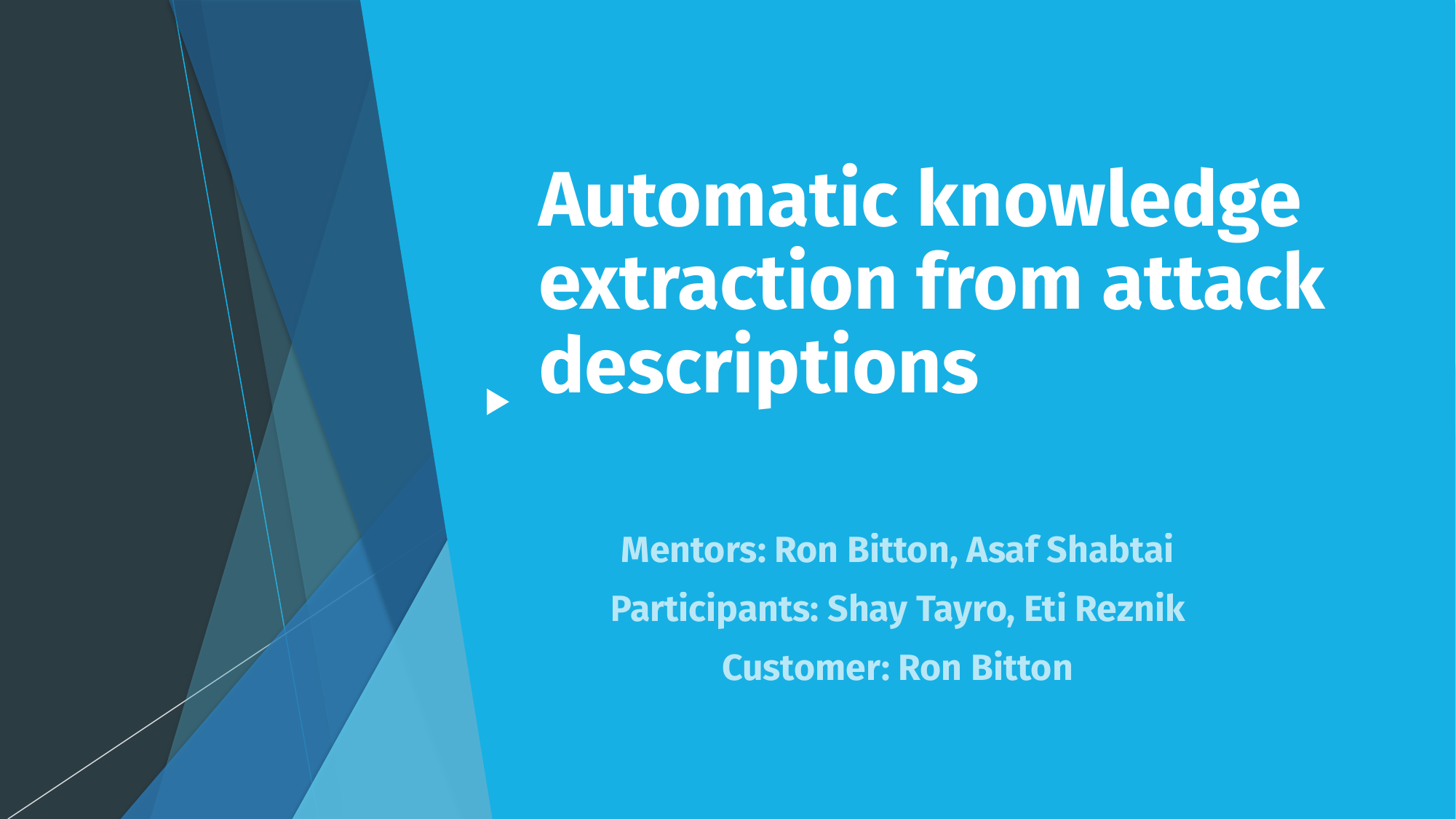

# Automatic knowledge extraction from attack descriptions

Mentors: Ron Bitton, Asaf Shabtai
Participants: Shay Tayro, Eti Reznik
Customer: Ron Bitton